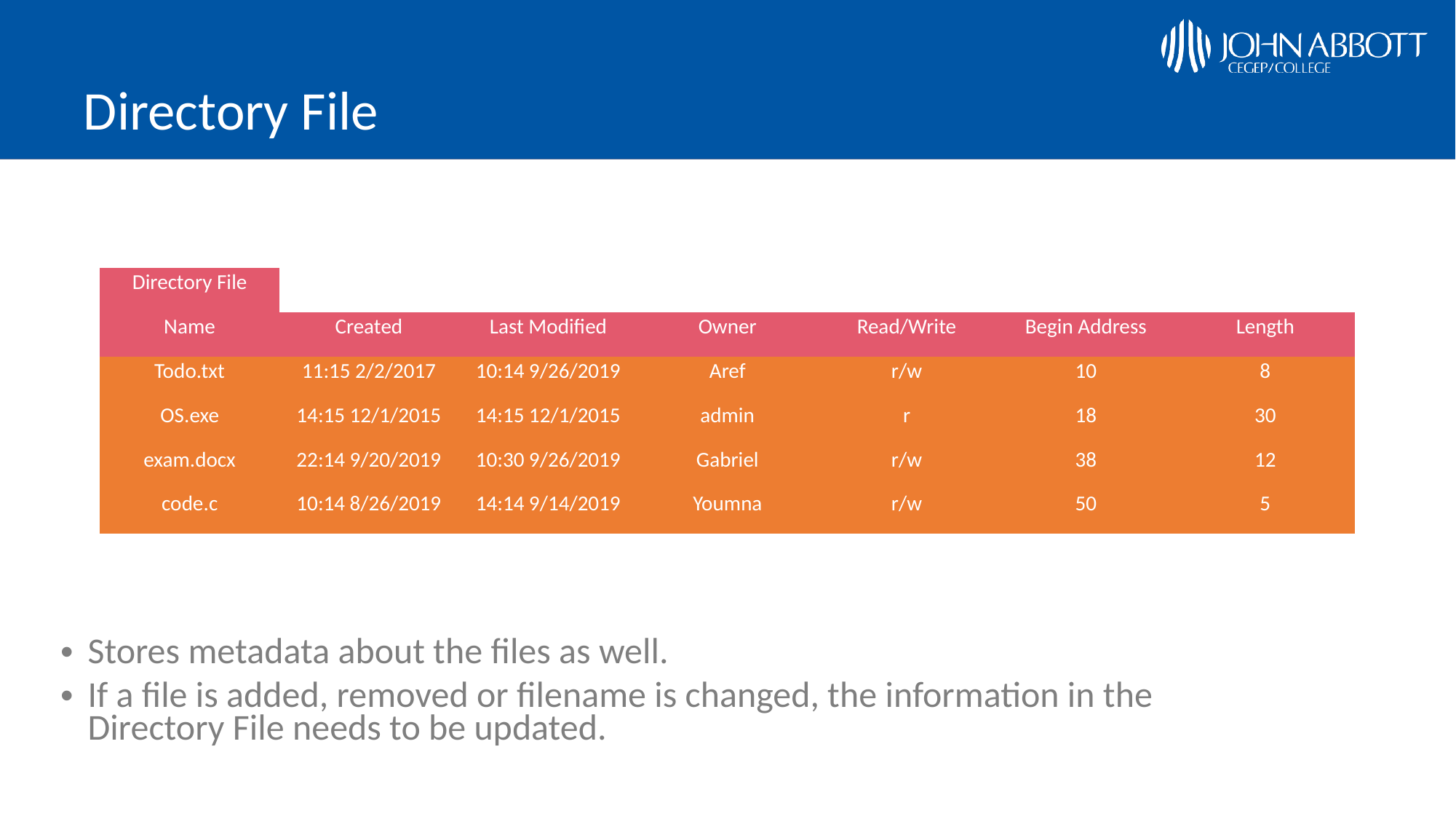

# Directory File
| Directory File |  |  |  |  |  |  |
| --- | --- | --- | --- | --- | --- | --- |
| Name | Created | Last Modified | Owner | Read/Write | Begin Address | Length |
| Todo.txt | 11:15 2/2/2017 | 10:14 9/26/2019 | Aref | r/w | 10 | 8 |
| OS.exe | 14:15 12/1/2015 | 14:15 12/1/2015 | admin | r | 18 | 30 |
| exam.docx | 22:14 9/20/2019 | 10:30 9/26/2019 | Gabriel | r/w | 38 | 12 |
| code.c | 10:14 8/26/2019 | 14:14 9/14/2019 | Youmna | r/w | 50 | 5 |
Stores metadata about the files as well.
If a file is added, removed or filename is changed, the information in the Directory File needs to be updated.